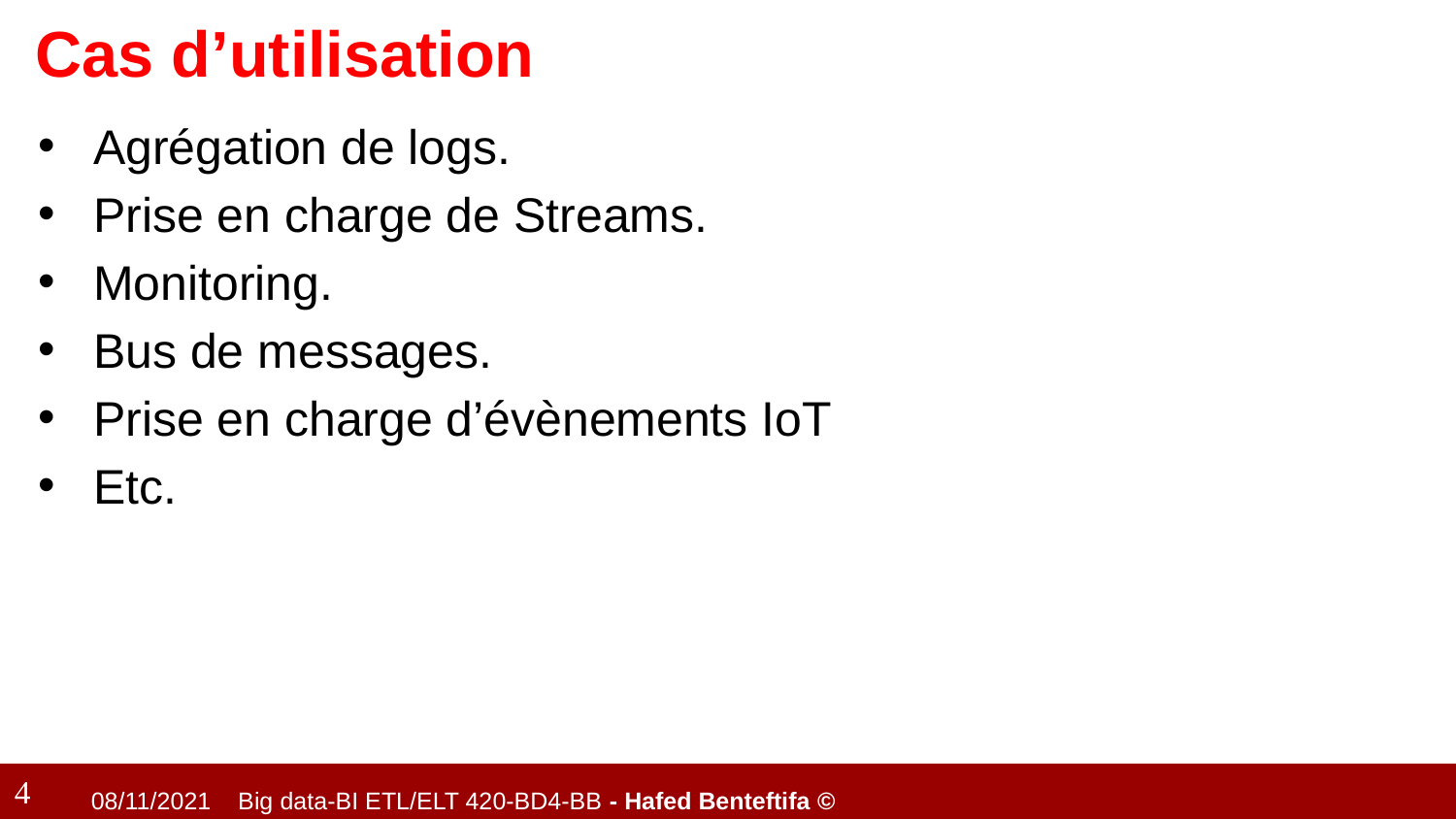

# Cas d’utilisation
Agrégation de logs.
Prise en charge de Streams.
Monitoring.
Bus de messages.
Prise en charge d’évènements IoT
Etc.